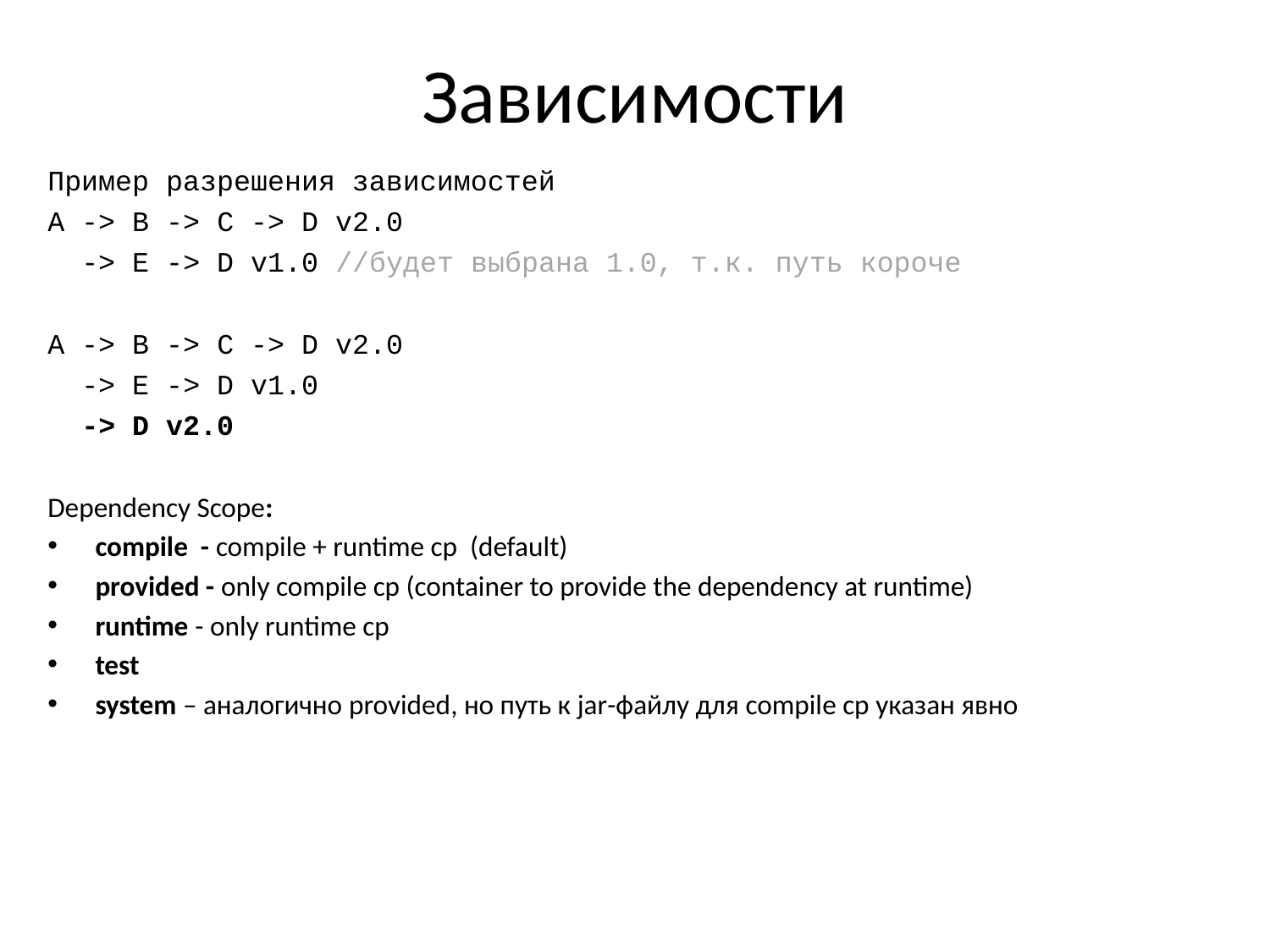

# Зависимости
Пример разрешения зависимостей
A -> B -> С -> D v2.0
  -> E -> D v1.0 //будет выбрана 1.0, т.к. путь короче

A -> B -> С -> D v2.0
  -> E -> D v1.0
  -> D v2.0

Dependency Scope:
compile  - compile + runtime cp  (default)
provided - only compile cp (container to provide the dependency at runtime)
runtime - only runtime cp
test
system – аналогично provided, но путь к jar-файлу для compile cp указан явно